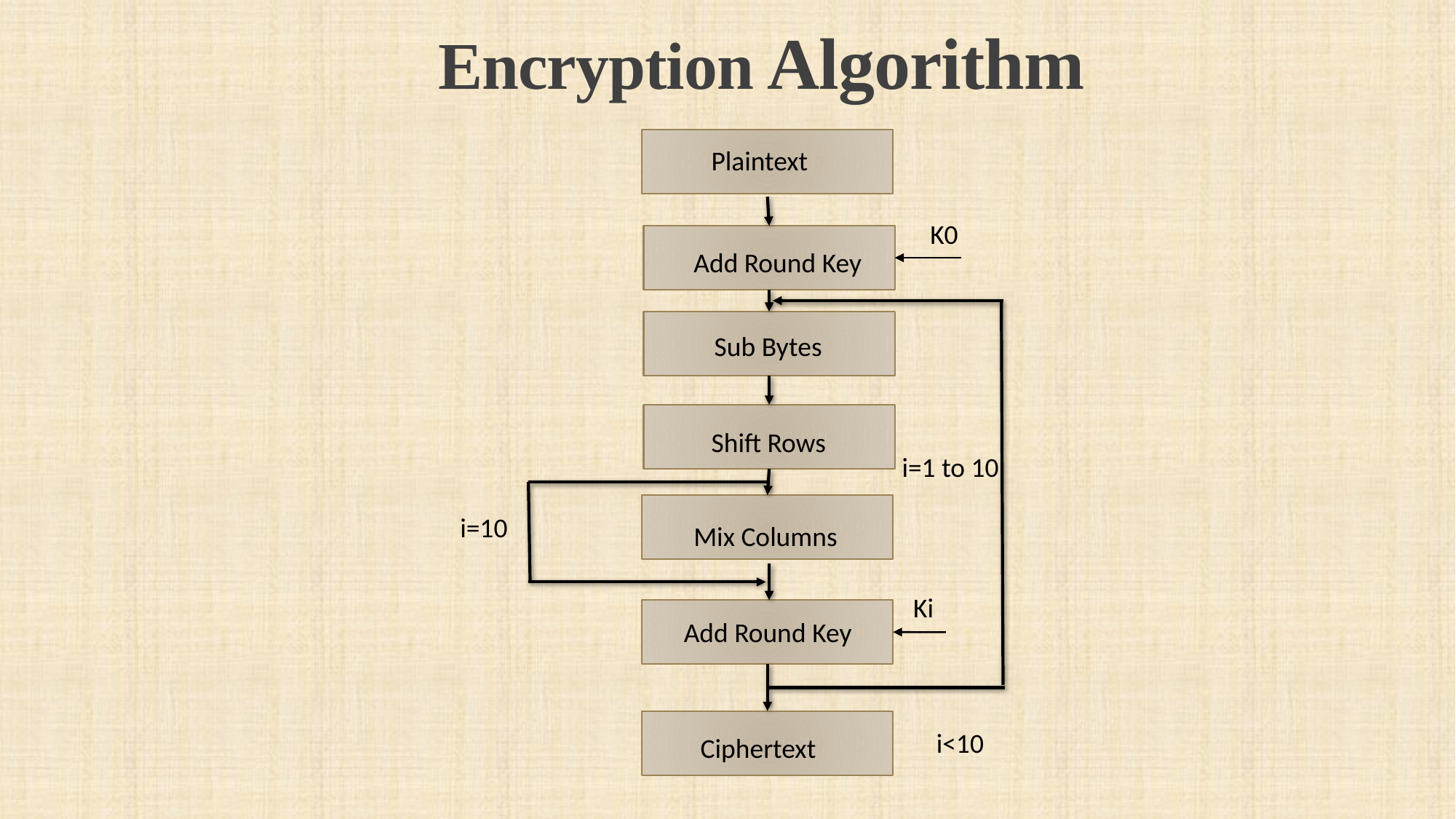

# Encryption Algorithm

Plaintext
K0

Add Round Key

Sub Bytes

Shift Rows
i=1 to 10

i=10
Mix Columns
Ki

Add Round Key

i<10
Ciphertext